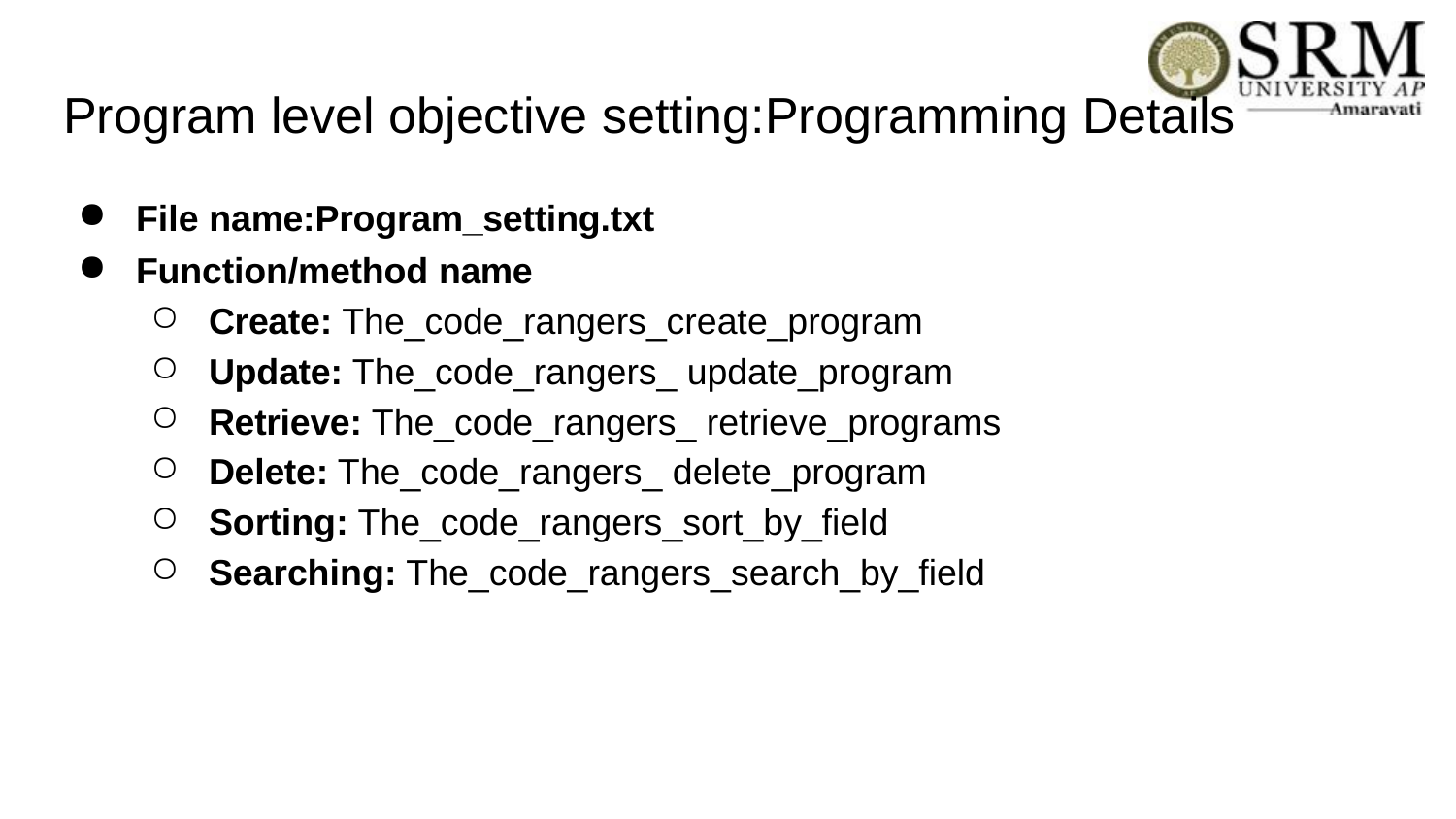

# Program level objective setting:Programming Details
File name:Program_setting.txt
Function/method name
Create: The_code_rangers_create_program
Update: The_code_rangers_ update_program
Retrieve: The_code_rangers_ retrieve_programs
Delete: The_code_rangers_ delete_program
Sorting: The_code_rangers_sort_by_field
Searching: The_code_rangers_search_by_field